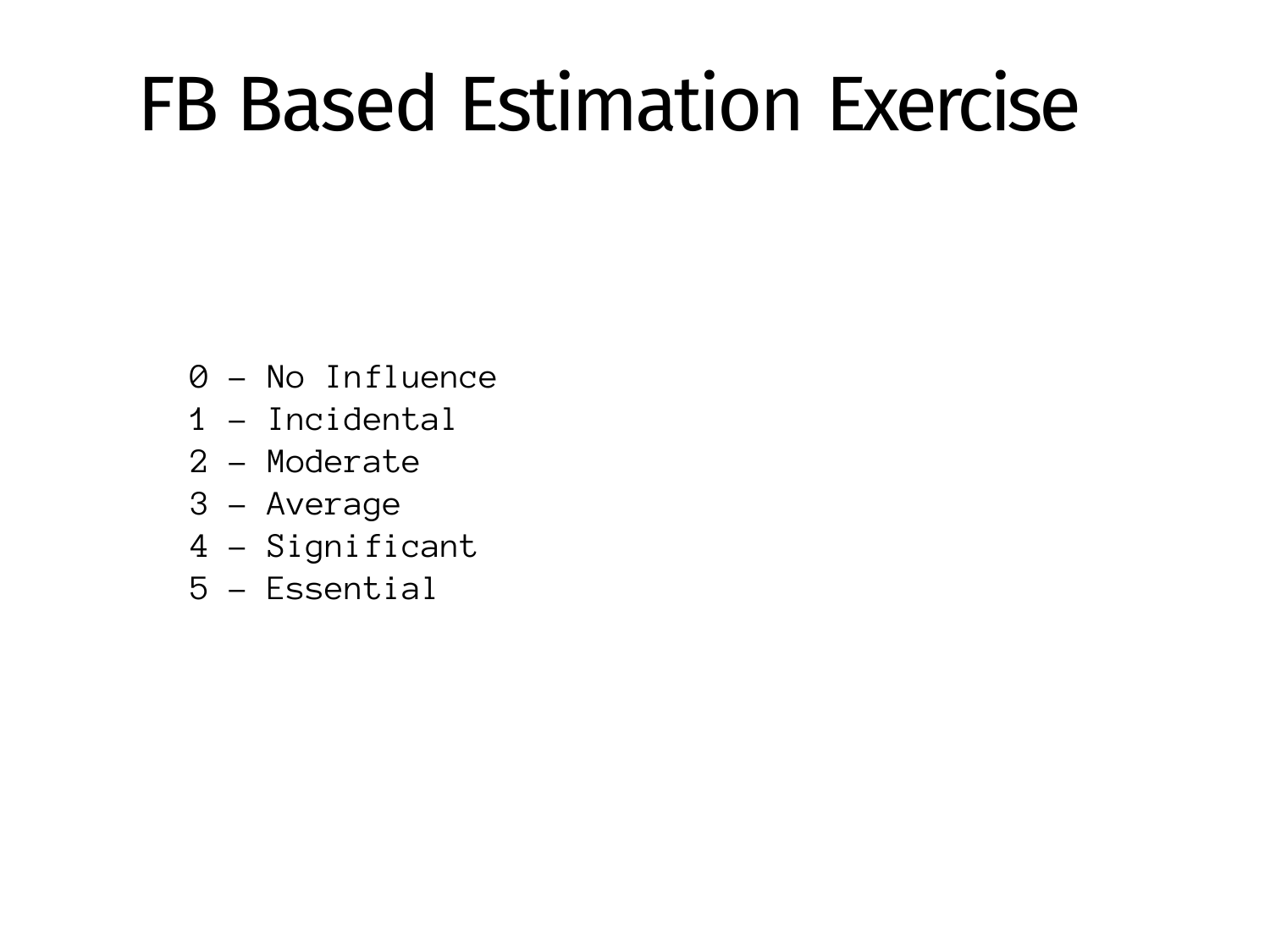

# FB Based Estimation Exercise
0 - No Influence
1 - Incidental
2 - Moderate
3 - Average
4 - Significant
5 - Essential